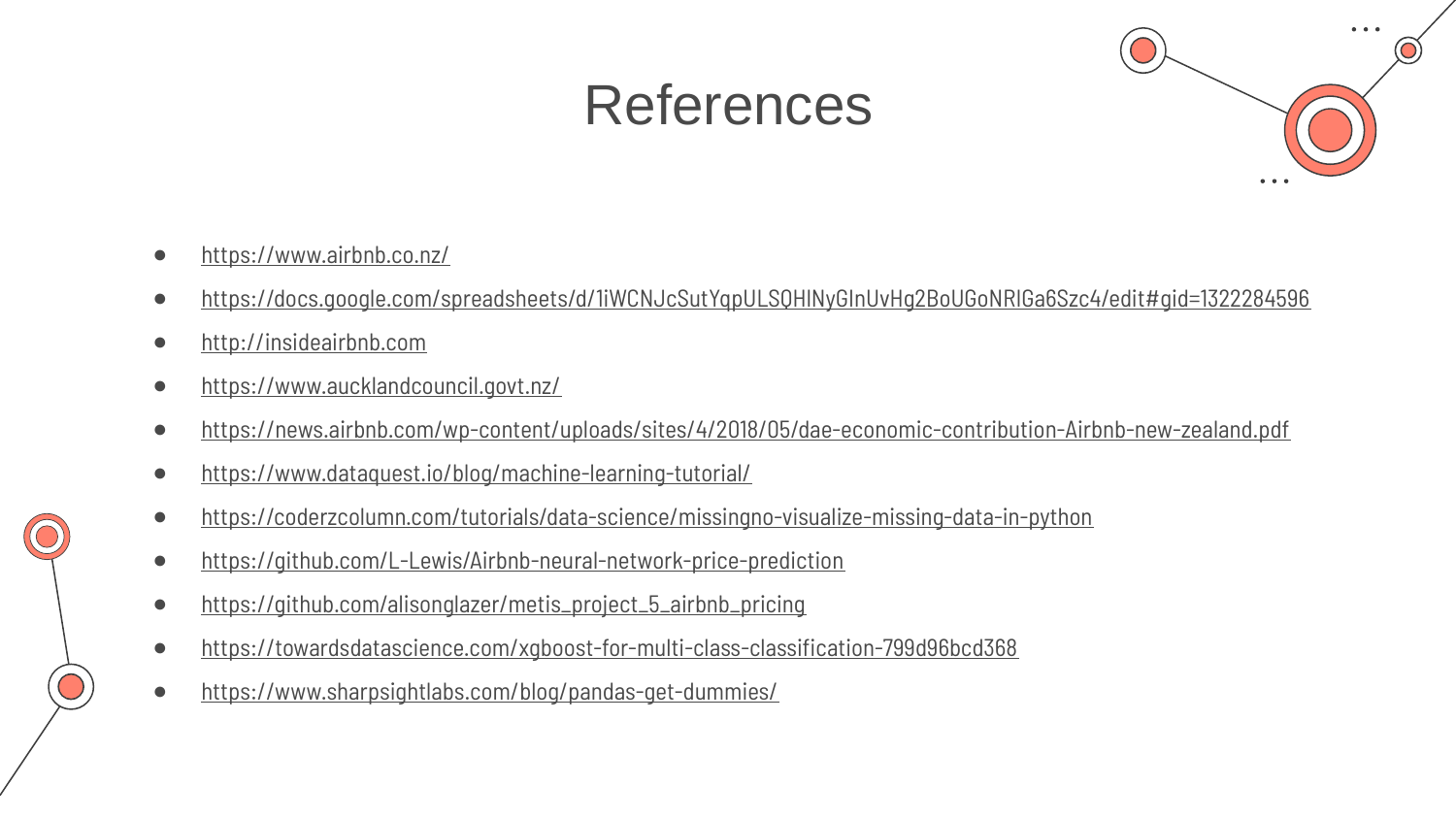

# References
https://www.airbnb.co.nz/
https://docs.google.com/spreadsheets/d/1iWCNJcSutYqpULSQHlNyGInUvHg2BoUGoNRIGa6Szc4/edit#gid=1322284596
http://insideairbnb.com
https://www.aucklandcouncil.govt.nz/
https://news.airbnb.com/wp-content/uploads/sites/4/2018/05/dae-economic-contribution-Airbnb-new-zealand.pdf
https://www.dataquest.io/blog/machine-learning-tutorial/
https://coderzcolumn.com/tutorials/data-science/missingno-visualize-missing-data-in-python
https://github.com/L-Lewis/Airbnb-neural-network-price-prediction
https://github.com/alisonglazer/metis_project_5_airbnb_pricing
https://towardsdatascience.com/xgboost-for-multi-class-classification-799d96bcd368
https://www.sharpsightlabs.com/blog/pandas-get-dummies/